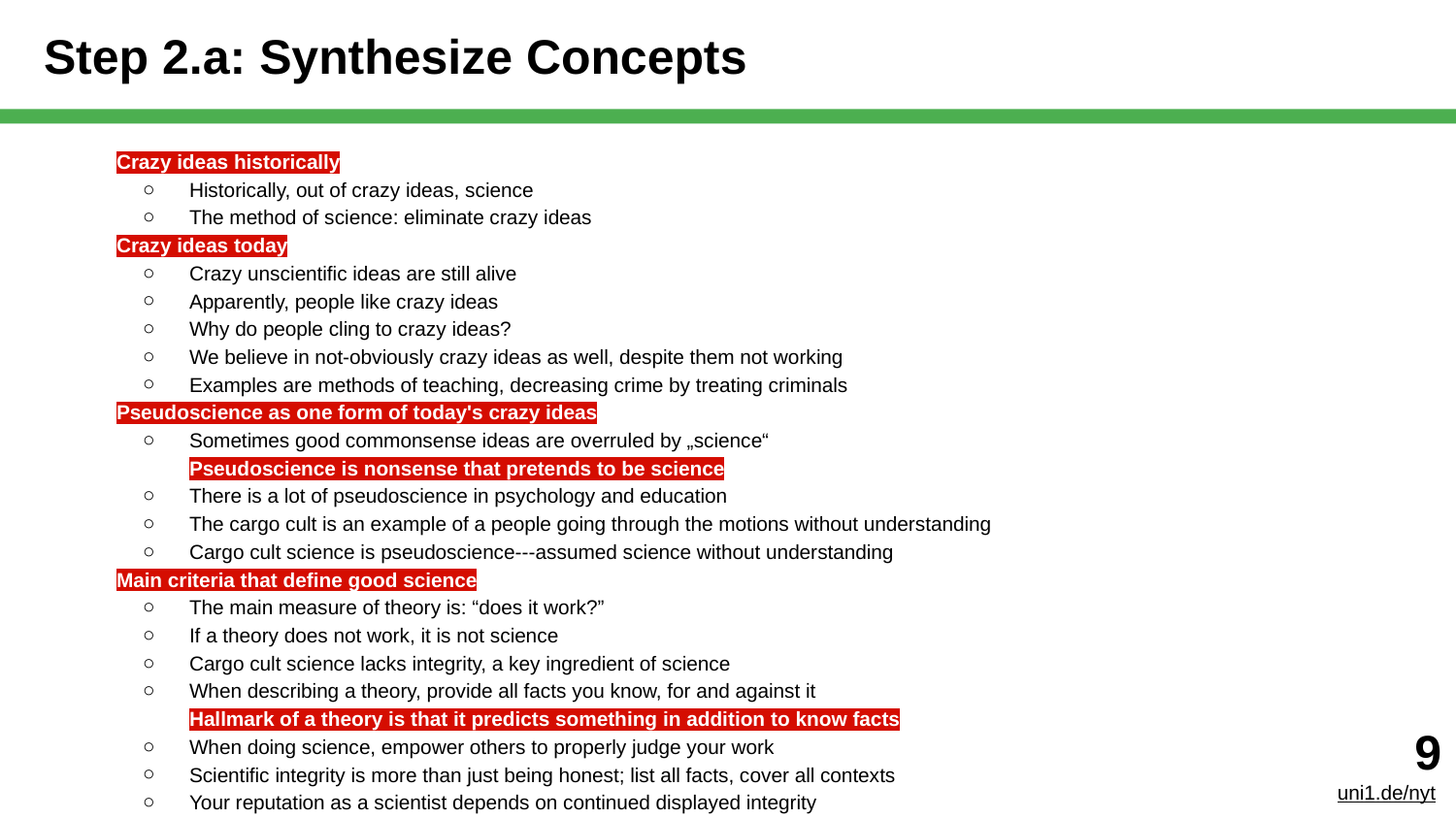

# Step 2.a: Synthesize Concepts
Crazy ideas historically
Historically, out of crazy ideas, science
The method of science: eliminate crazy ideas
Crazy ideas today
Crazy unscientific ideas are still alive
Apparently, people like crazy ideas
Why do people cling to crazy ideas?
We believe in not-obviously crazy ideas as well, despite them not working
Examples are methods of teaching, decreasing crime by treating criminals
Pseudoscience as one form of today's crazy ideas
Sometimes good commonsense ideas are overruled by „science“
Pseudoscience is nonsense that pretends to be science
There is a lot of pseudoscience in psychology and education
The cargo cult is an example of a people going through the motions without understanding
Cargo cult science is pseudoscience---assumed science without understanding
Main criteria that define good science
The main measure of theory is: “does it work?”
If a theory does not work, it is not science
Cargo cult science lacks integrity, a key ingredient of science
When describing a theory, provide all facts you know, for and against it
Hallmark of a theory is that it predicts something in addition to know facts
When doing science, empower others to properly judge your work
Scientific integrity is more than just being honest; list all facts, cover all contexts
Your reputation as a scientist depends on continued displayed integrity
Publish all your findings; those matching your theory and those which don't
Do not be swayed by inconvenient results; remain honest and publish anyway
Experiments as a key method of science
Integrity in science means reporting everything about an experiment
In particular if the information invalidates an experiment
Scientists after Millikan were consciously or subconsciously anchored by his results
Scientists manipulated results to conform with assumed truth
Repeating experiments is necessary to build on them properly
It is not of integrity to not repeat experiments because you don't get time/money/publications for it
Pay attention to method, build understanding, don't run on assumptions
A key property of science is that experiments are repeatable
Integrity in science
First principle of scientific integrity: Don't fool yourself
Second principle of scientific integrity: Don't fool others
Also, don't lie to non-experts; treat them with the same integrity as other scientists
Science is a social endeavor

9
uni1.de/nyt